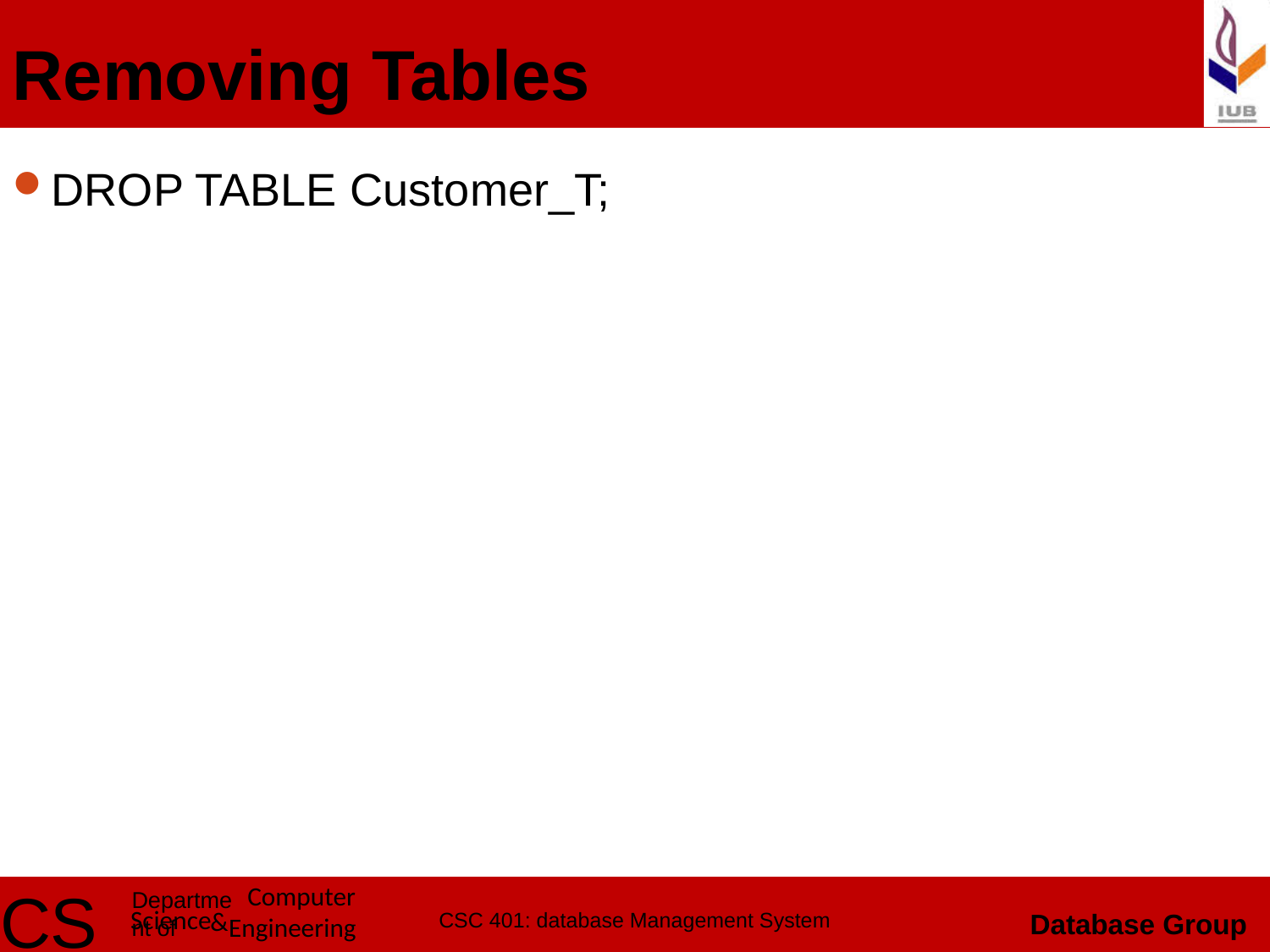

# Removing Tables
DROP TABLE Customer_T;
CSC 401: database Management System